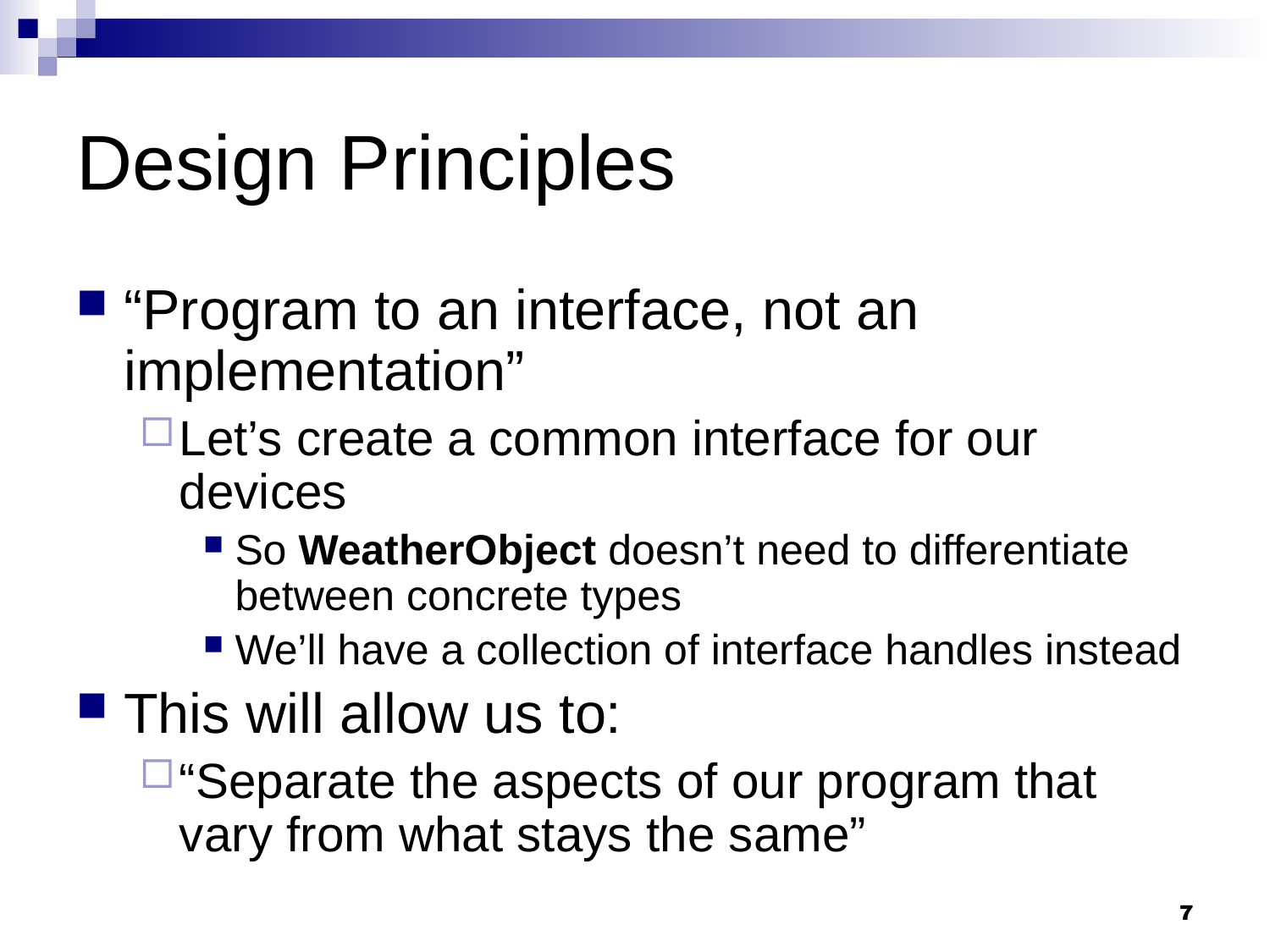

# Design Principles
“Program to an interface, not an implementation”
Let’s create a common interface for our devices
So WeatherObject doesn’t need to differentiate between concrete types
We’ll have a collection of interface handles instead
This will allow us to:
“Separate the aspects of our program that vary from what stays the same”
7